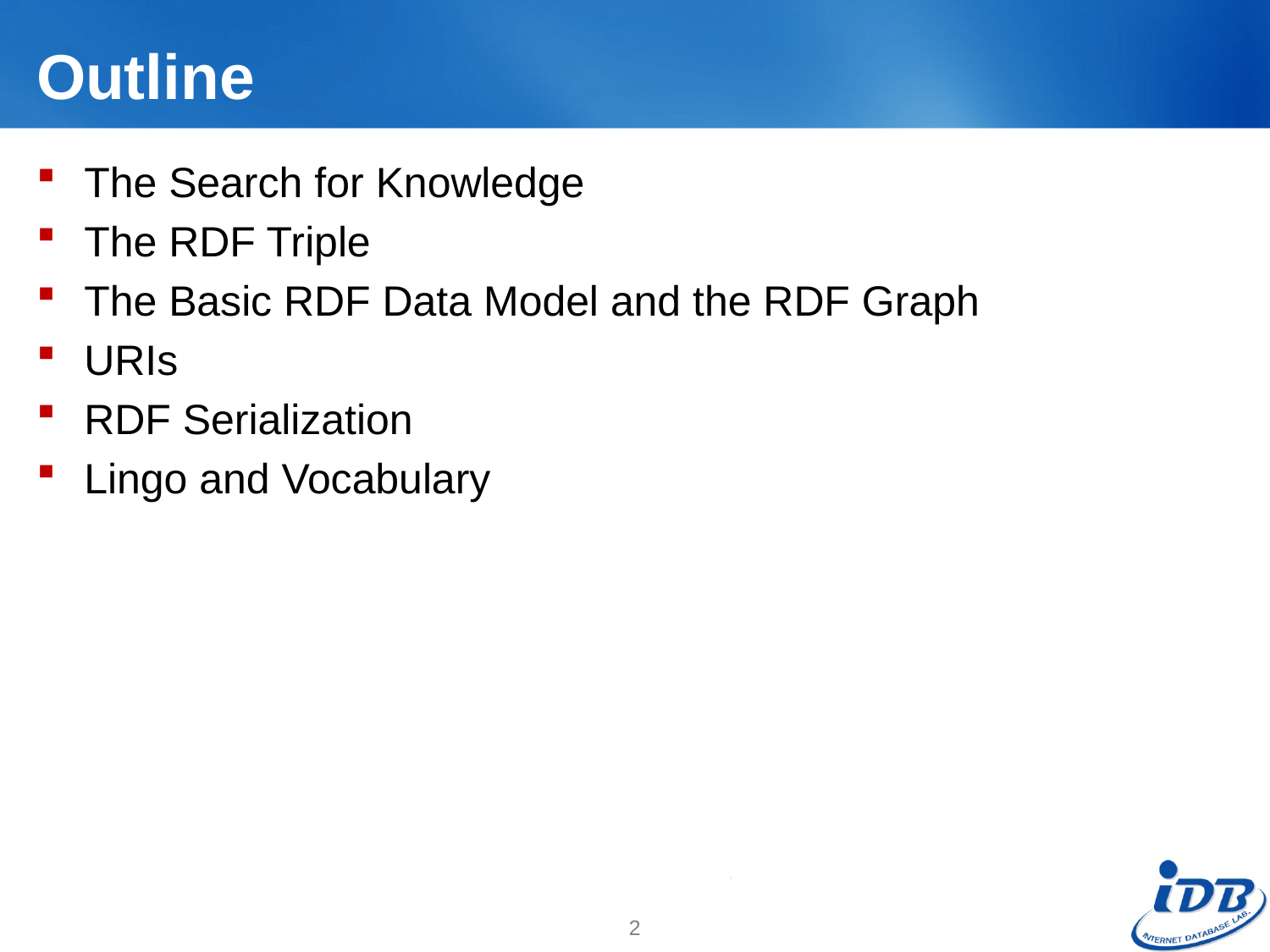

# Outline
The Search for Knowledge
The RDF Triple
The Basic RDF Data Model and the RDF Graph
URIs
RDF Serialization
Lingo and Vocabulary

2